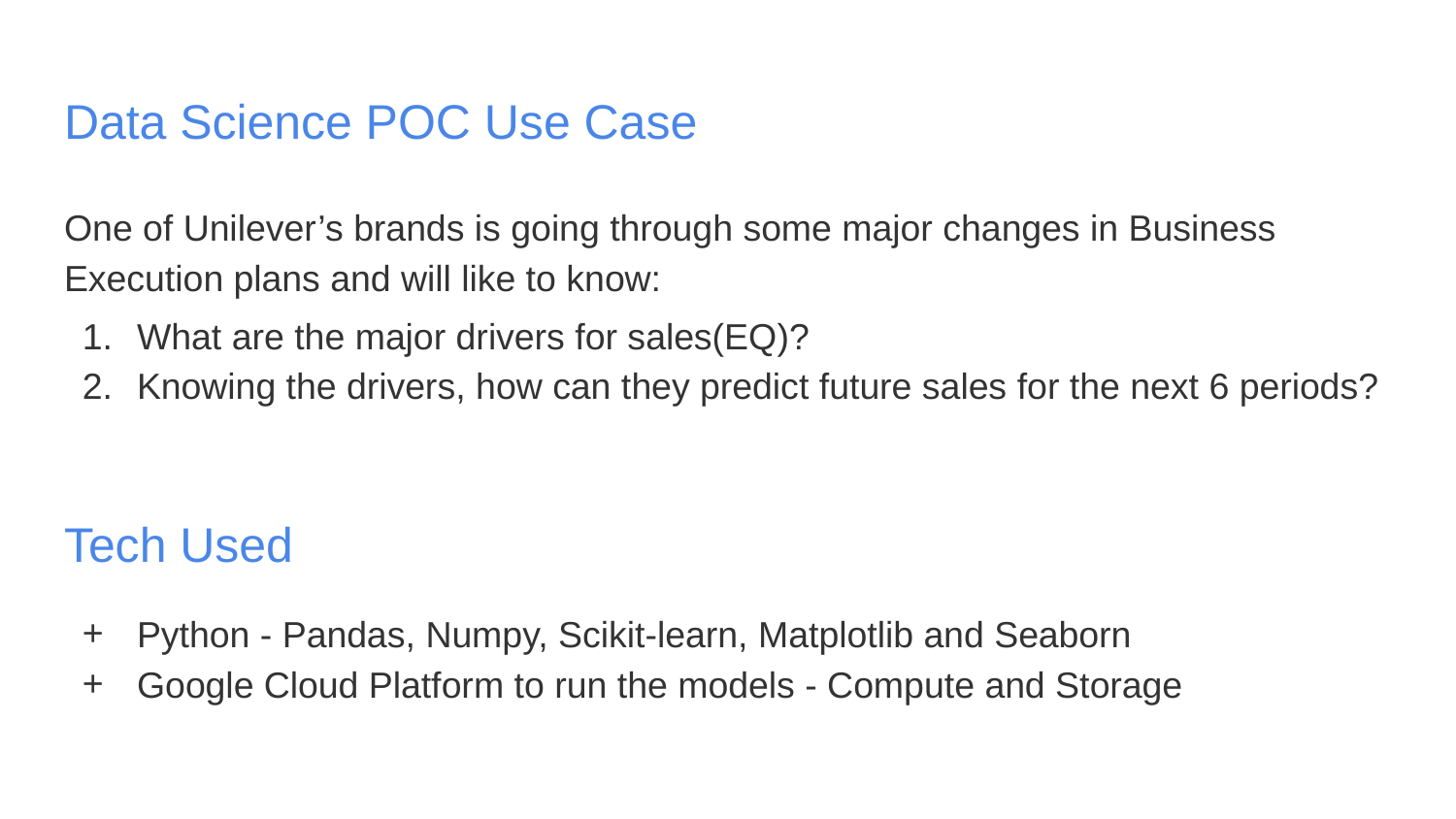

# Data Science POC Use Case

One of Unilever’s brands is going through some major changes in Business Execution plans and will like to know:
What are the major drivers for sales(EQ)?
Knowing the drivers, how can they predict future sales for the next 6 periods?

Tech Used
Python - Pandas, Numpy, Scikit-learn, Matplotlib and Seaborn
Google Cloud Platform to run the models - Compute and Storage